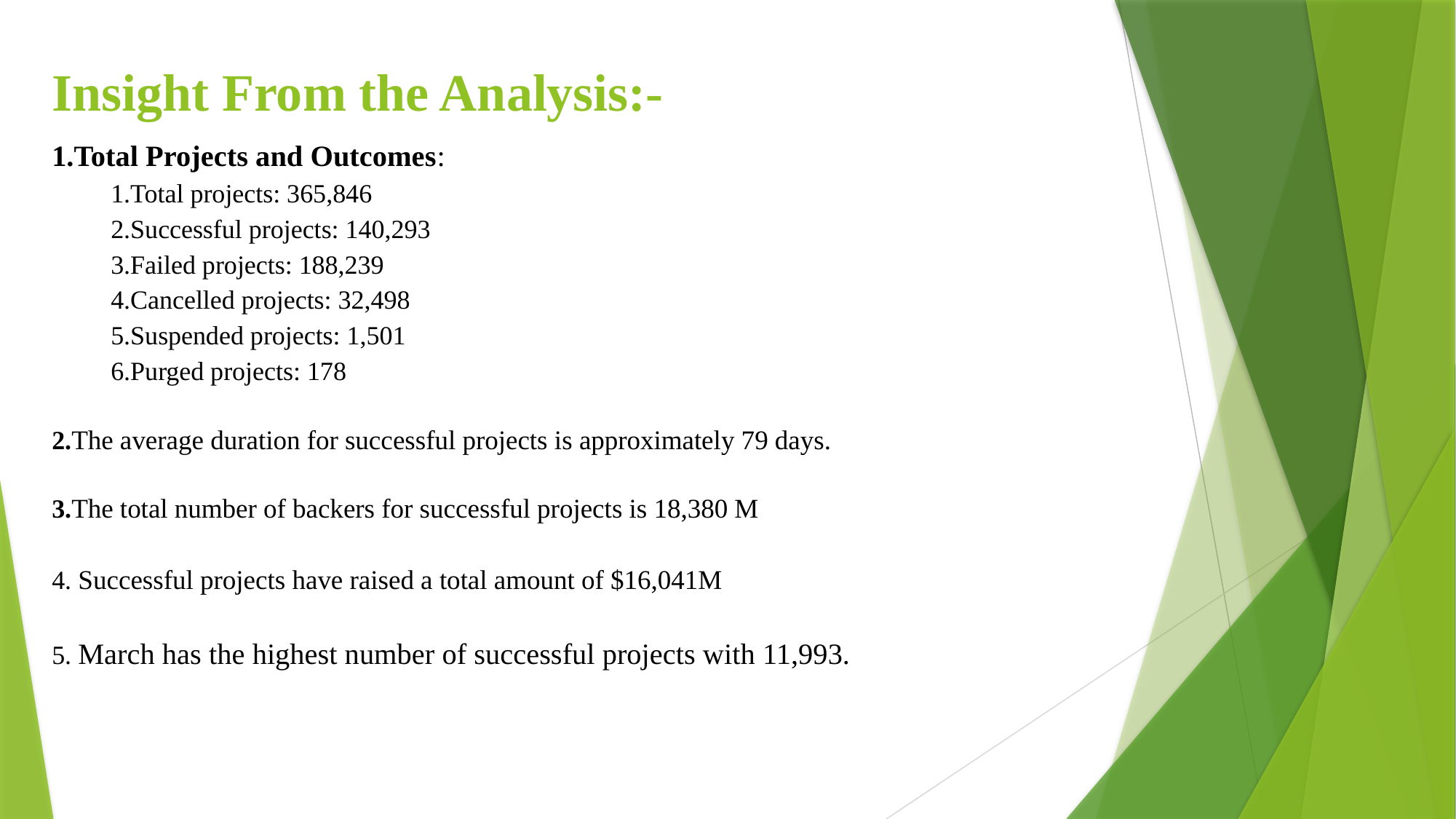

Insight From the Analysis:-

1.Total Projects and Outcomes:
1.Total projects: 365,846
2.Successful projects: 140,293
3.Failed projects: 188,239
4.Cancelled projects: 32,498
5.Suspended projects: 1,501
6.Purged projects: 178

2.The average duration for successful projects is approximately 79 days.

3.The total number of backers for successful projects is 18,380 M

4. Successful projects have raised a total amount of $16,041M

5. March has the highest number of successful projects with 11,993.